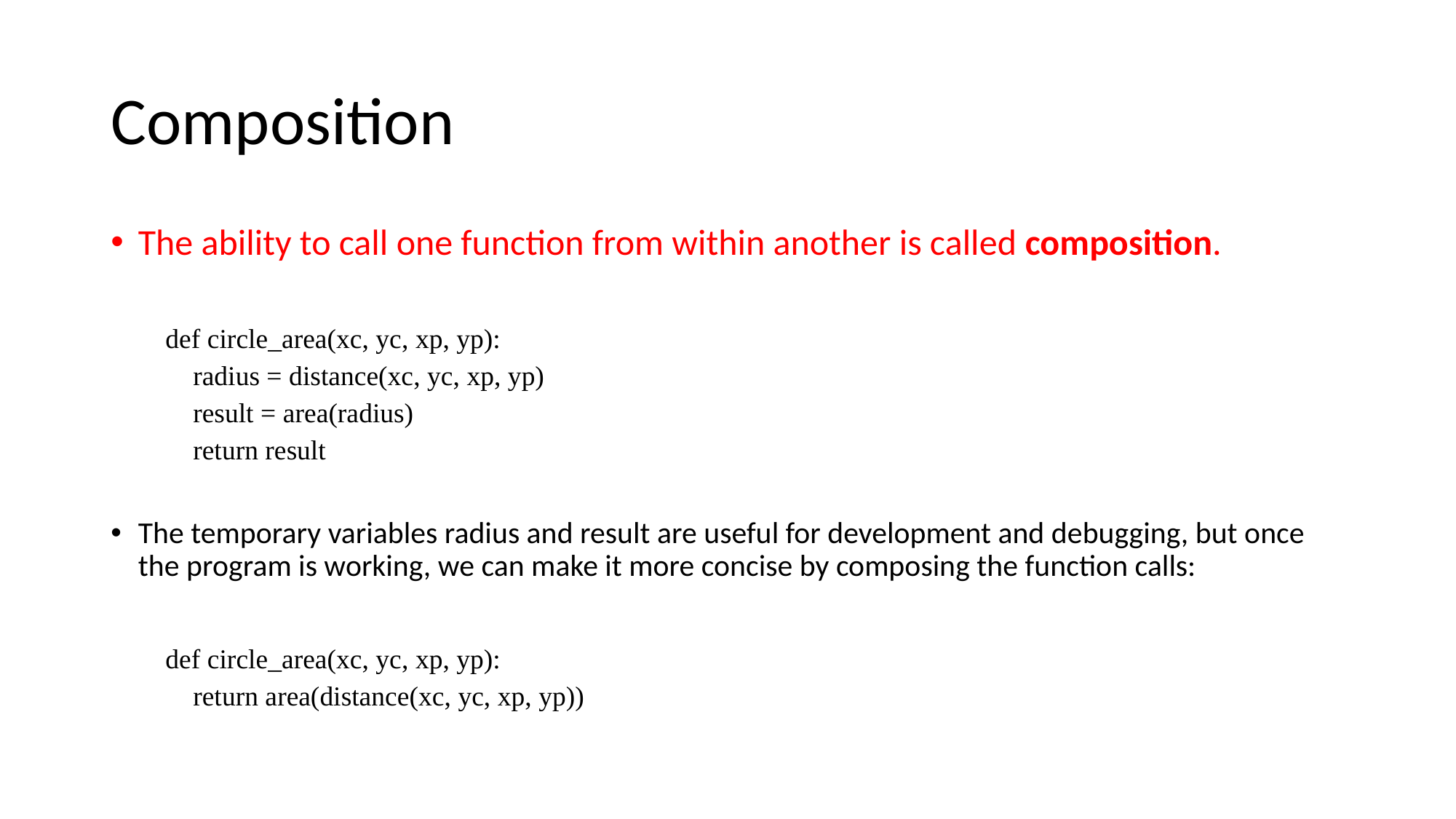

# Composition
The ability to call one function from within another is called composition.

def circle_area(xc, yc, xp, yp):
    radius = distance(xc, yc, xp, yp)
    result = area(radius)
    return result

The temporary variables radius and result are useful for development and debugging, but once the program is working, we can make it more concise by composing the function calls:

def circle_area(xc, yc, xp, yp):
    return area(distance(xc, yc, xp, yp))